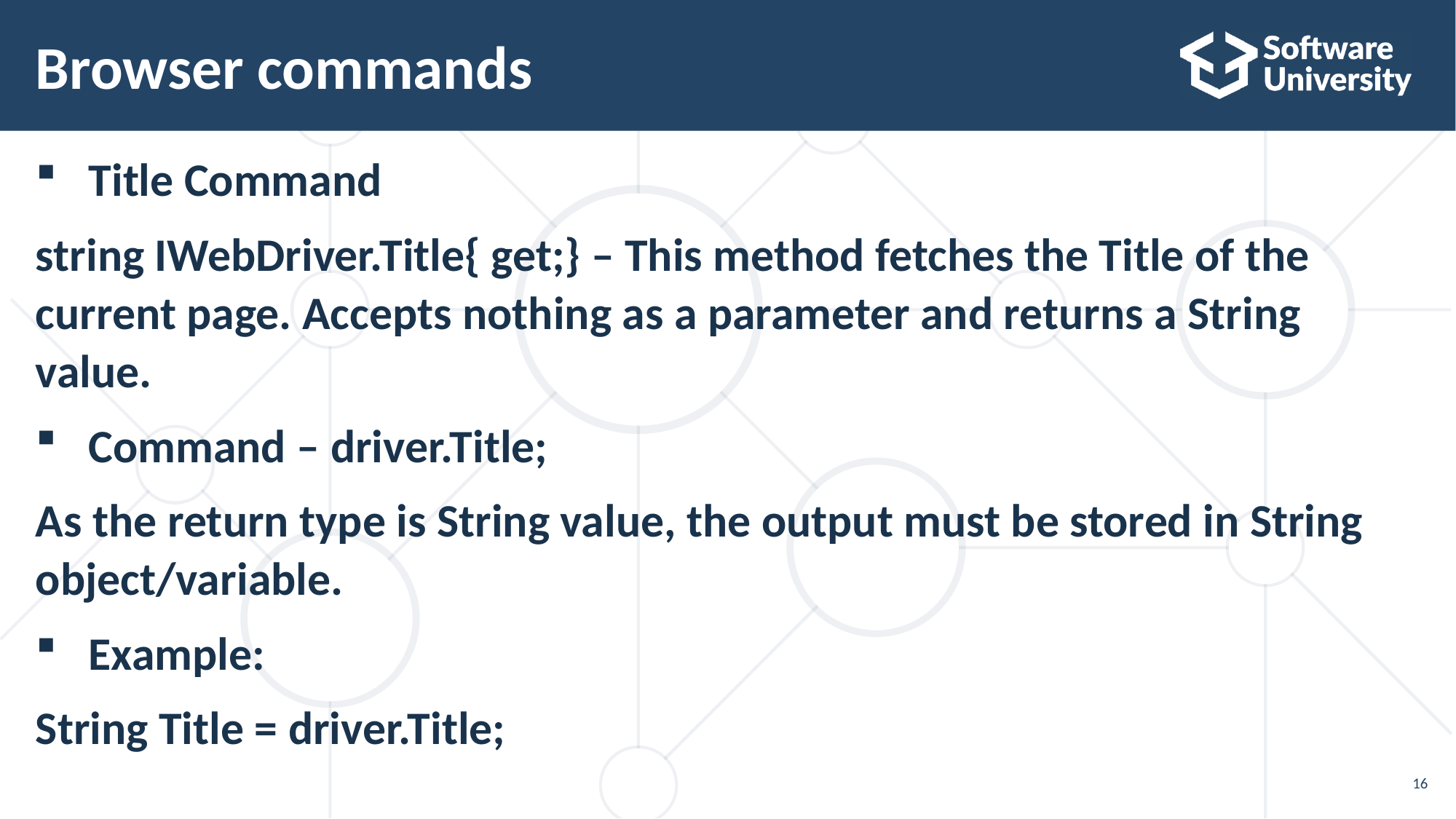

# Browser commands
Title Command
string IWebDriver.Title{ get;} – This method fetches the Title of the current page. Accepts nothing as a parameter and returns a String value.
Command – driver.Title;
As the return type is String value, the output must be stored in String object/variable.
Example:
String Title = driver.Title;
16